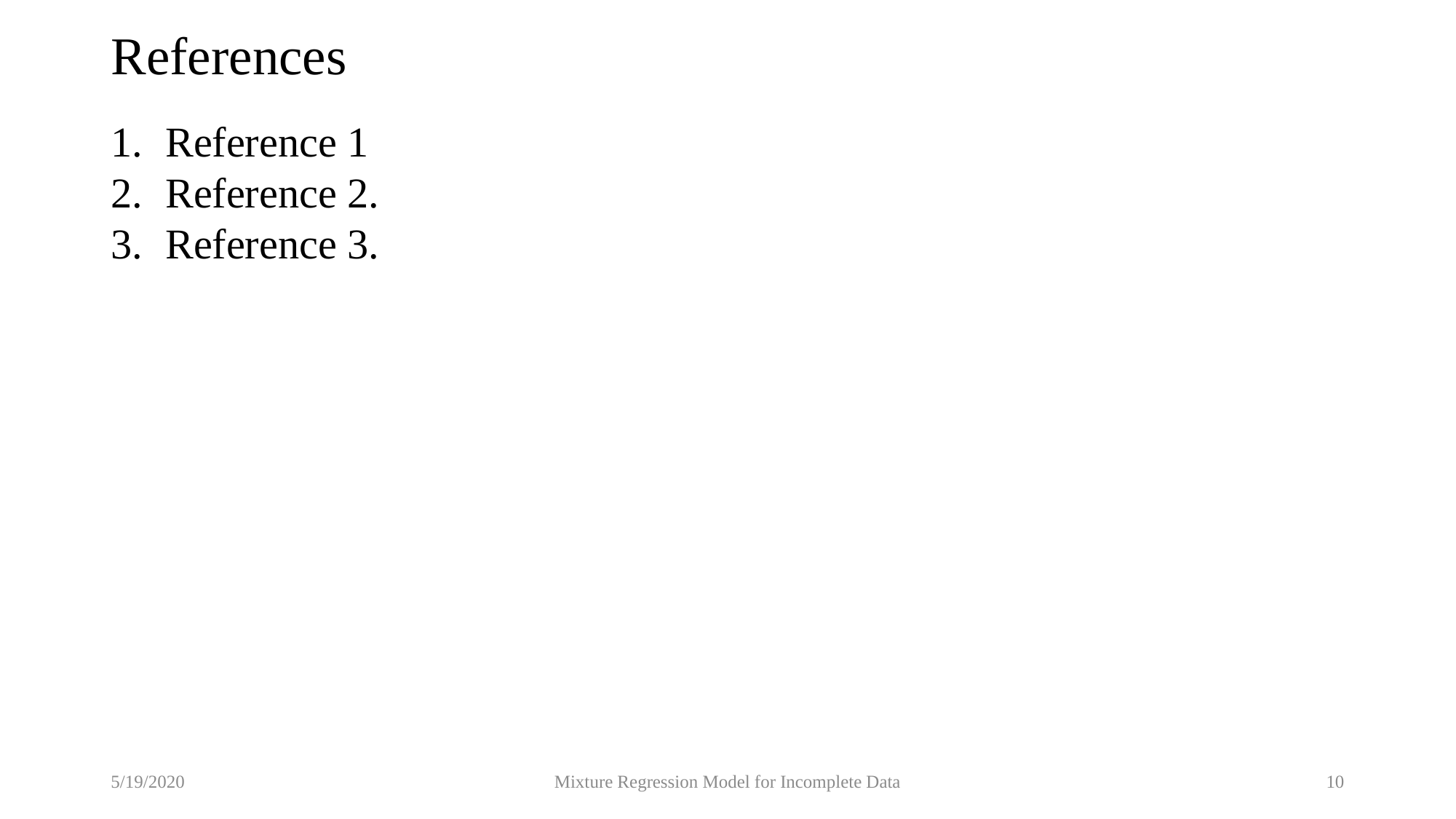

# References
Reference 1
Reference 2.
Reference 3.
5/19/2020
Mixture Regression Model for Incomplete Data
10